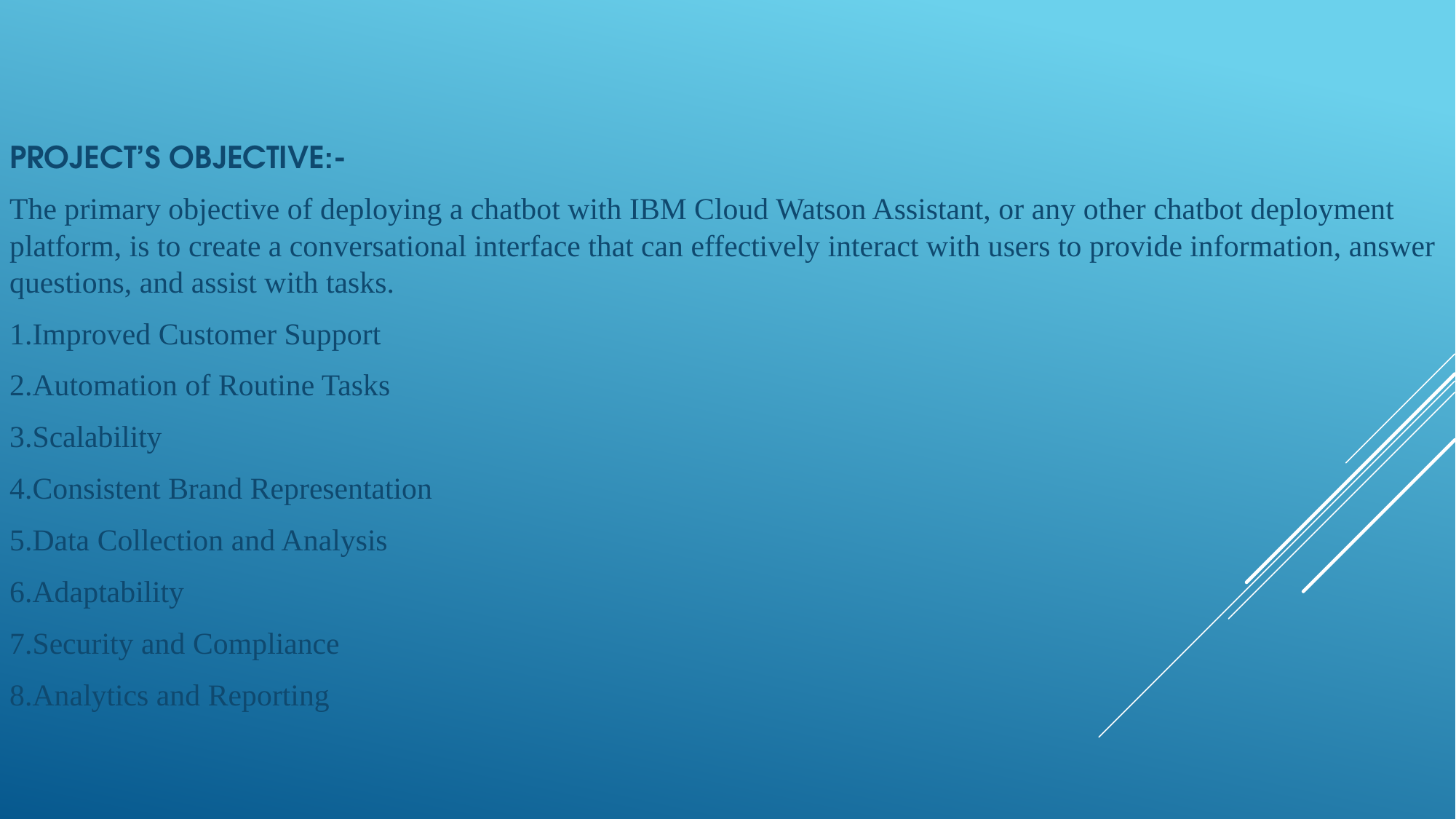

PROJECT’S OBJECTIVE:-
The primary objective of deploying a chatbot with IBM Cloud Watson Assistant, or any other chatbot deployment platform, is to create a conversational interface that can effectively interact with users to provide information, answer questions, and assist with tasks.
1.Improved Customer Support
2.Automation of Routine Tasks
3.Scalability
4.Consistent Brand Representation
5.Data Collection and Analysis
6.Adaptability
7.Security and Compliance
8.Analytics and Reporting